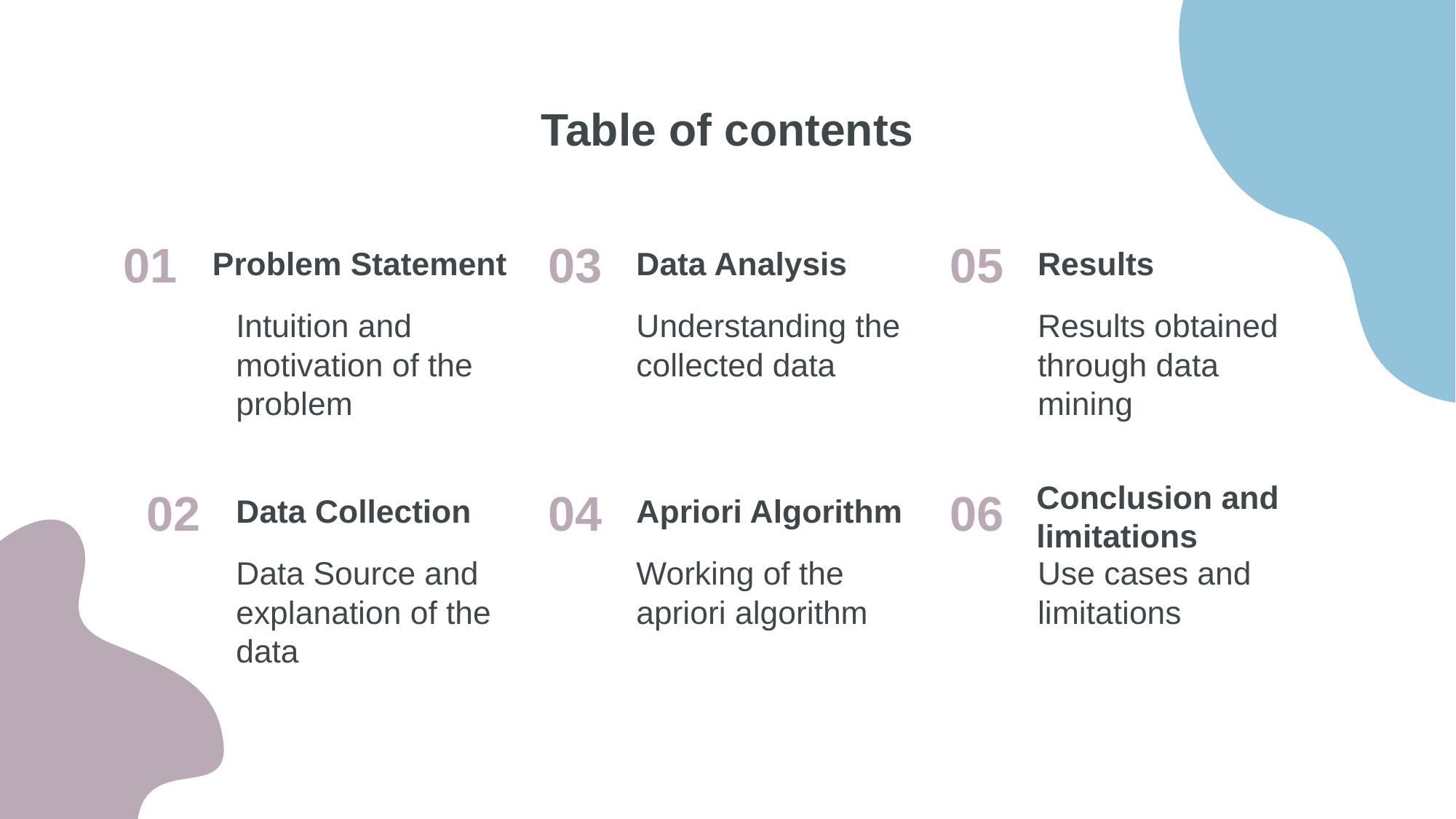

# Table of contents
01
Problem Statement
03
Data Analysis
05
Results
Intuition and motivation of the problem
Understanding the collected data
Results obtained through data mining
Conclusion and limitations

02
04
06
Data Collection
Apriori Algorithm
Data Source and explanation of the data
Working of the apriori algorithm
Use cases and limitations